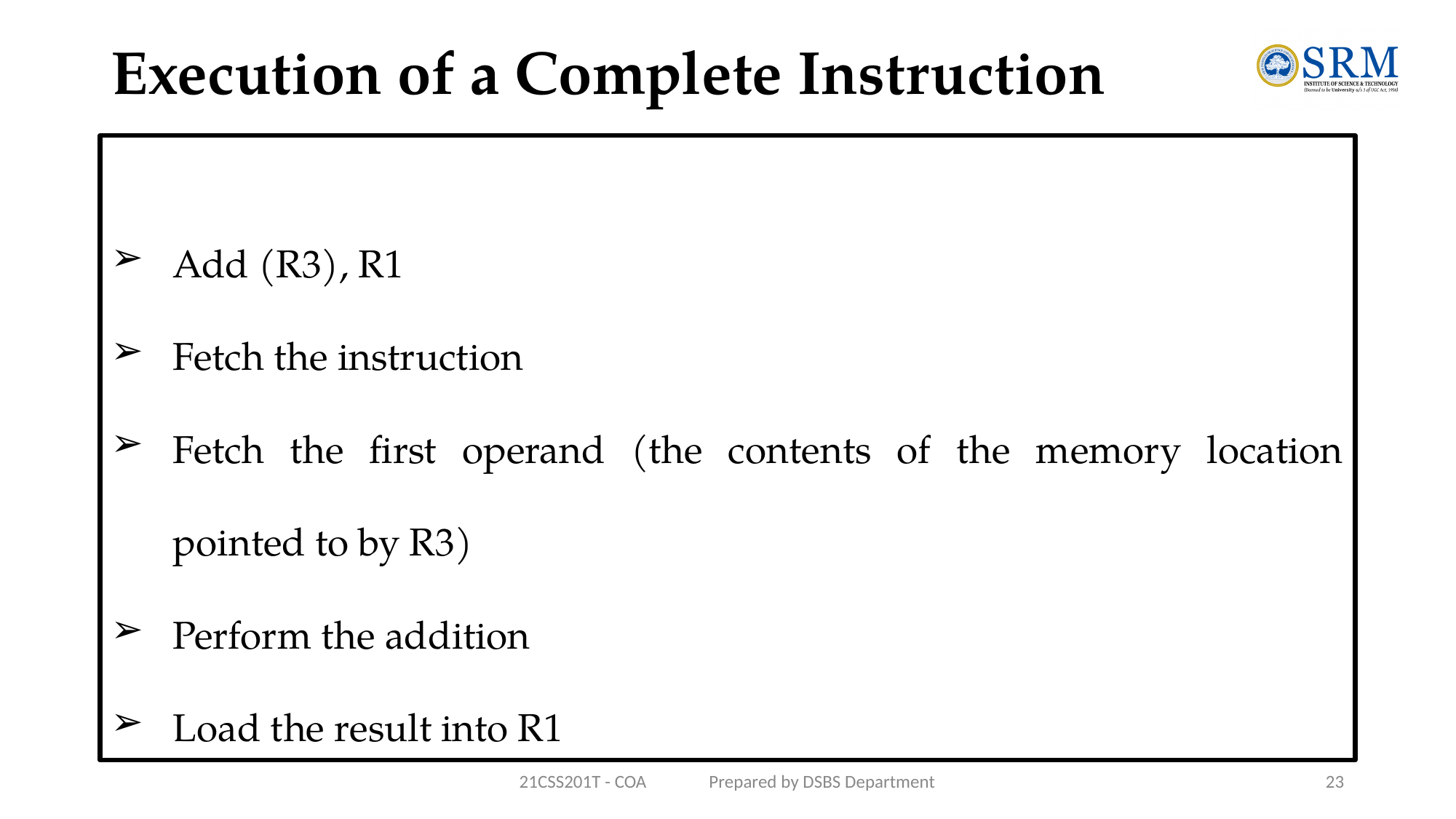

# Execution of a Complete Instruction

Add (R3), R1
Fetch the instruction
Fetch the first operand (the contents of the memory location pointed to by R3)
Perform the addition
Load the result into R1

21CSS201T - COA               Prepared by DSBS Department
23